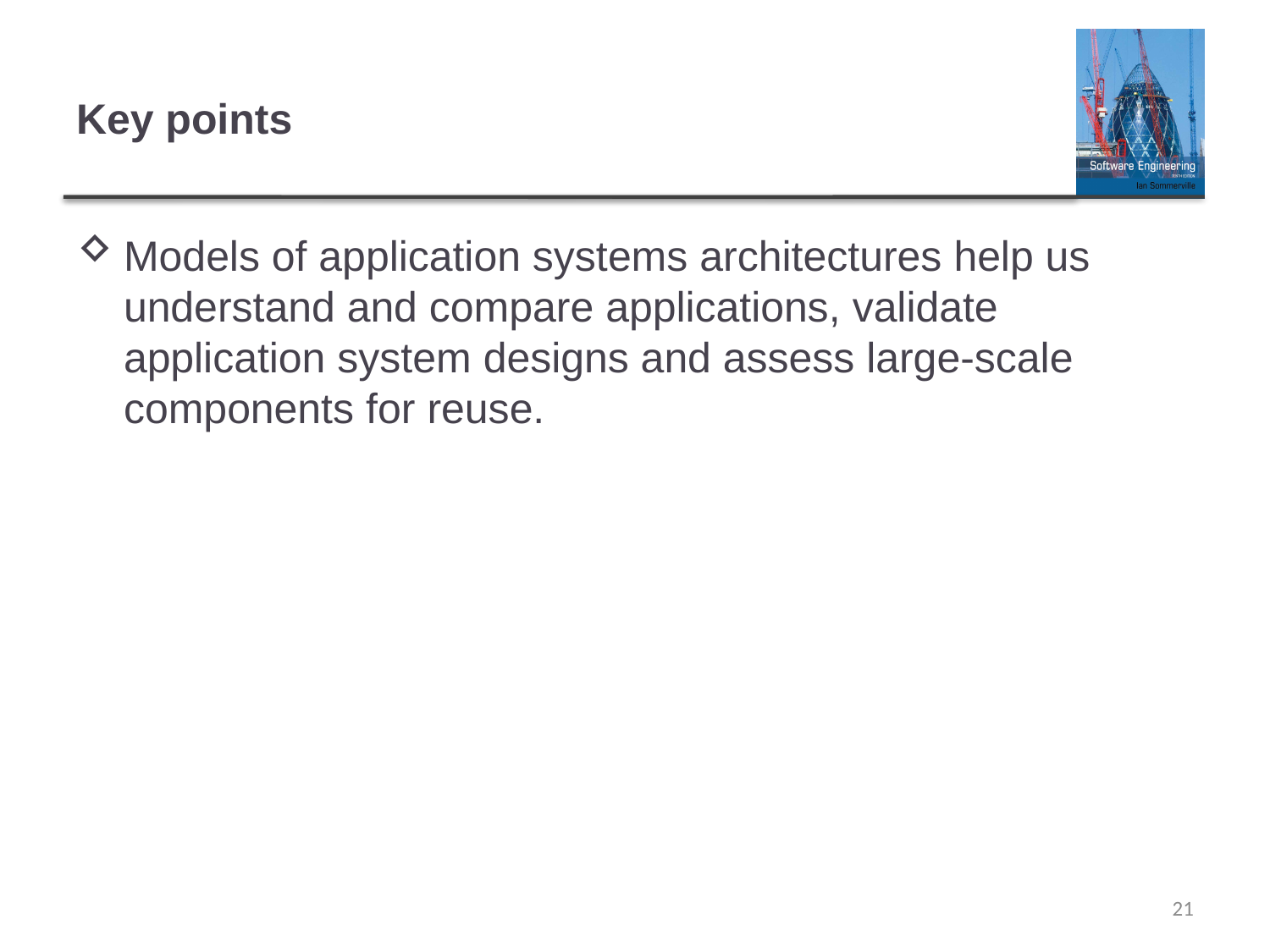

# Key points
Models of application systems architectures help us understand and compare applications, validate application system designs and assess large-scale components for reuse.
21